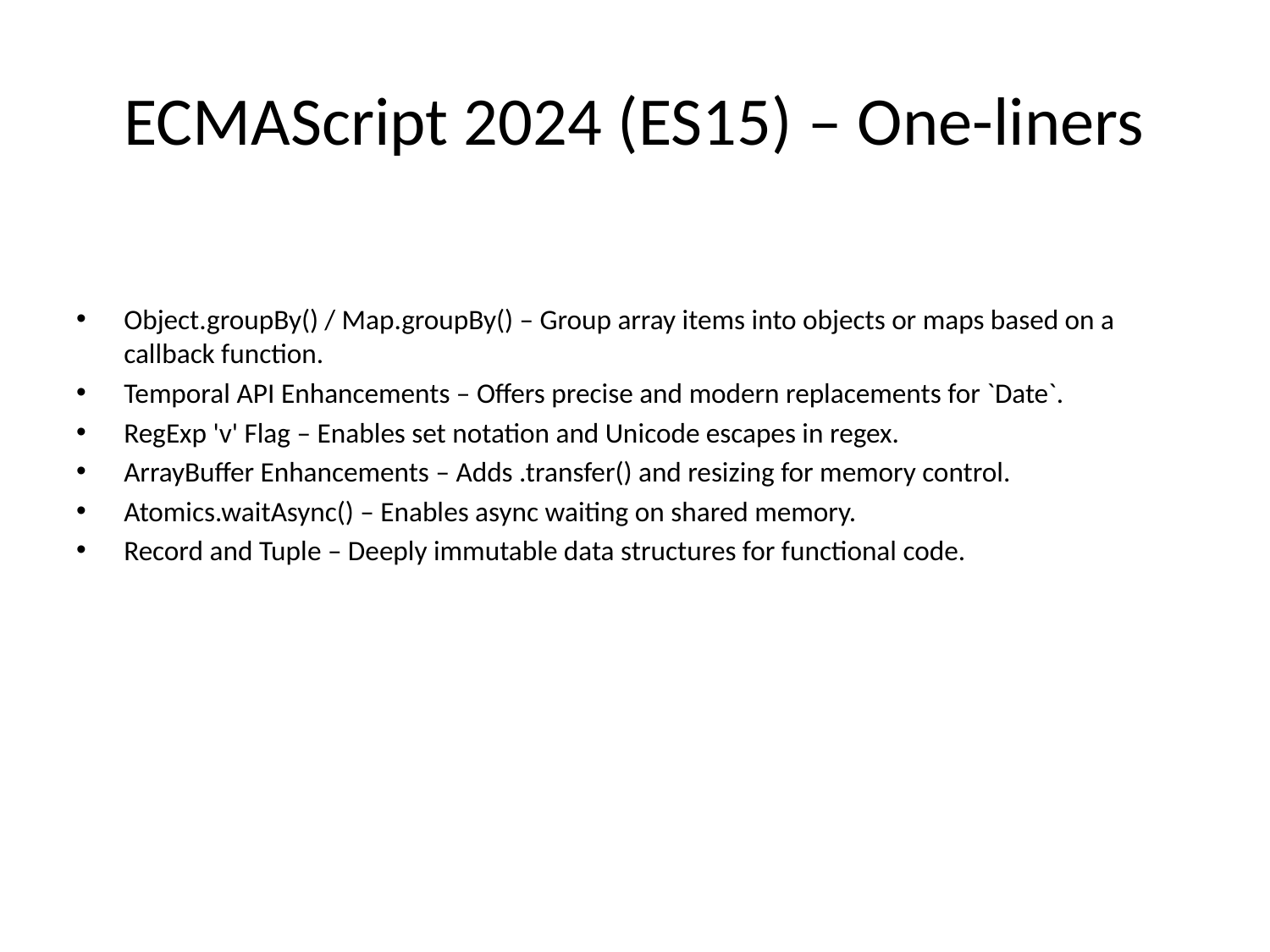

# ECMAScript 2024 (ES15) – One-liners

Object.groupBy() / Map.groupBy() – Group array items into objects or maps based on a callback function.
Temporal API Enhancements – Offers precise and modern replacements for `Date`.
RegExp 'v' Flag – Enables set notation and Unicode escapes in regex.
ArrayBuffer Enhancements – Adds .transfer() and resizing for memory control.
Atomics.waitAsync() – Enables async waiting on shared memory.
Record and Tuple – Deeply immutable data structures for functional code.